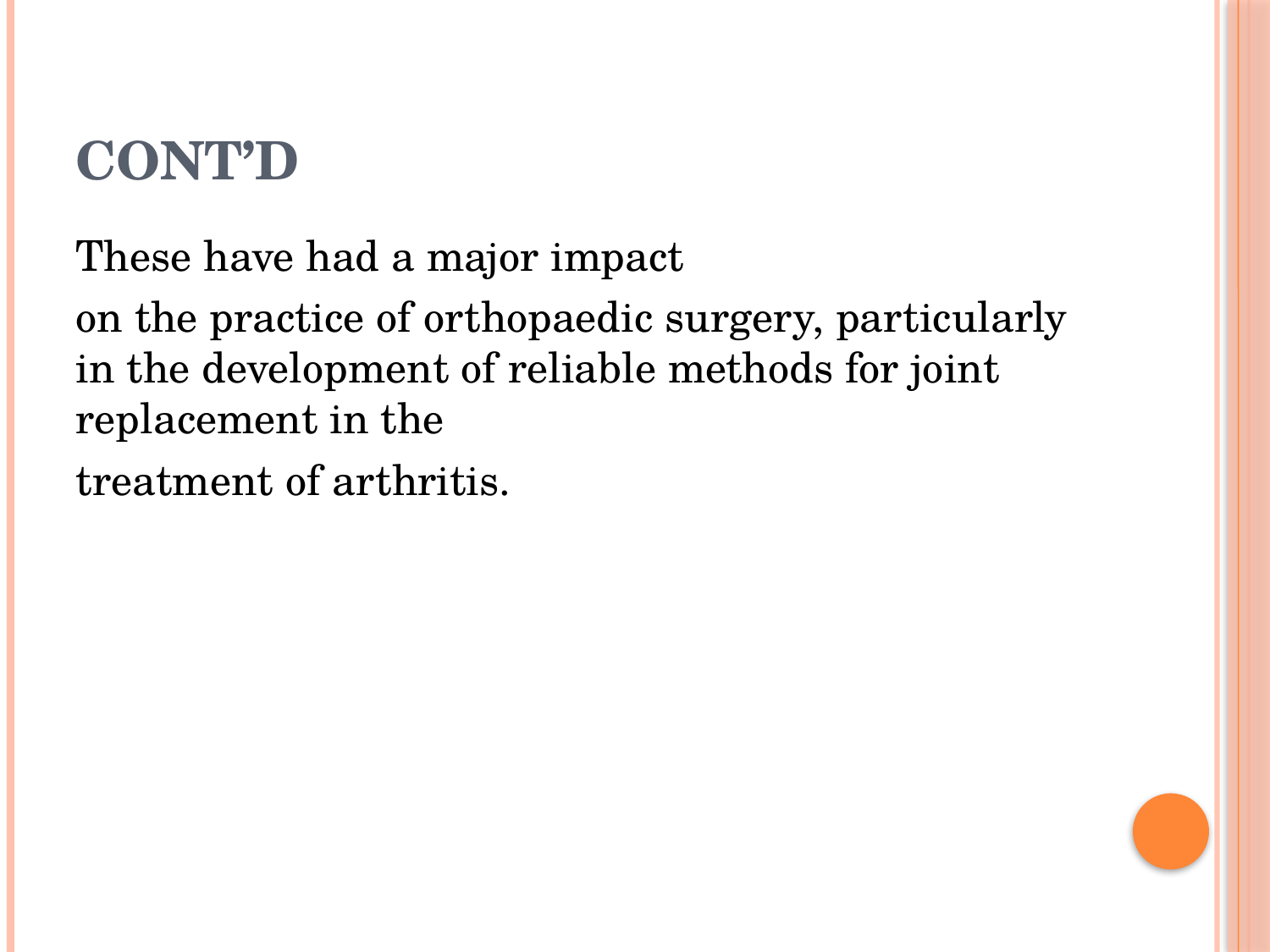

# Cont’d
These have had a major impact
on the practice of orthopaedic surgery, particularly in the development of reliable methods for joint replacement in the
treatment of arthritis.